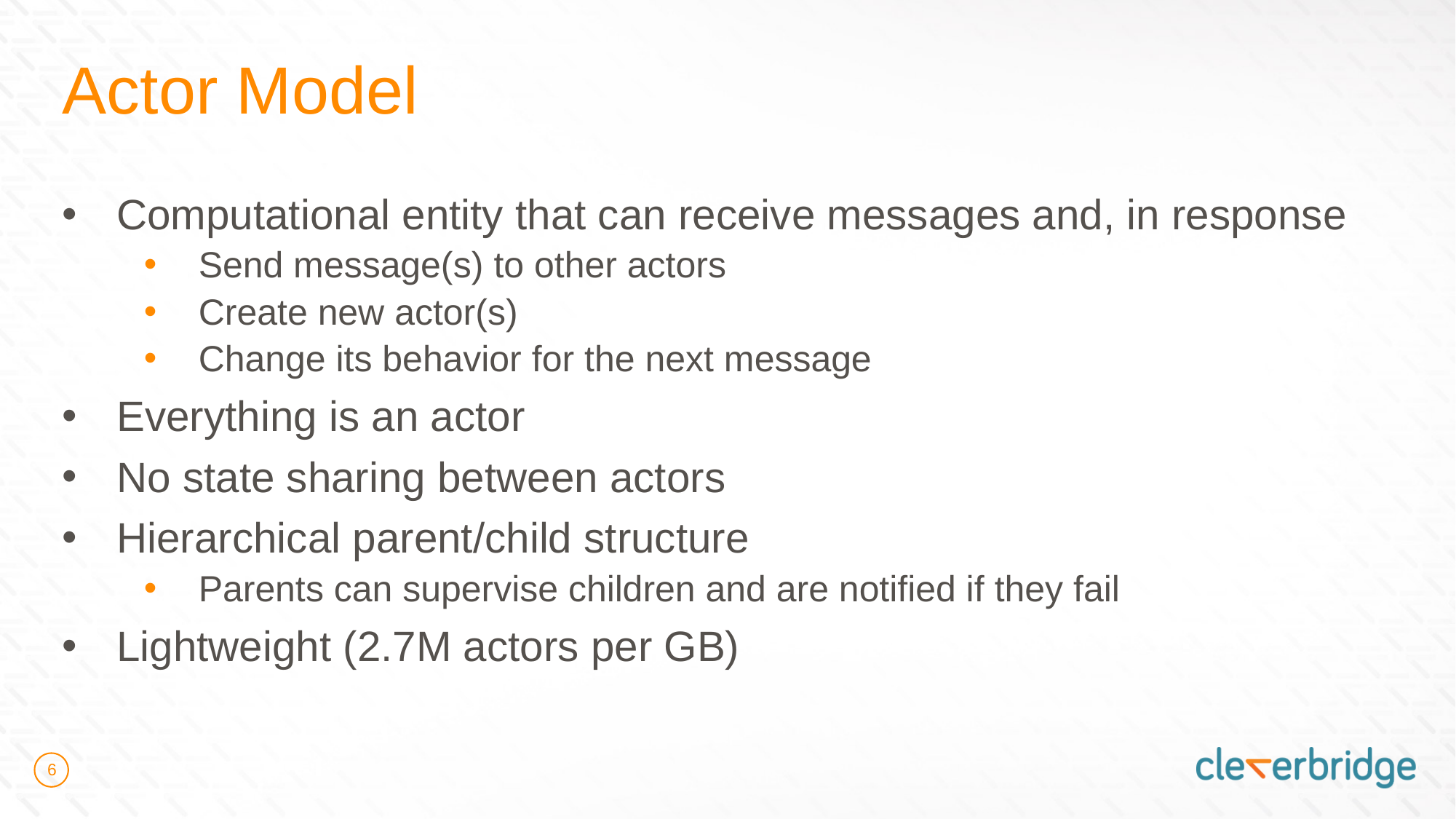

# Actor Model
Computational entity that can receive messages and, in response
Send message(s) to other actors
Create new actor(s)
Change its behavior for the next message
Everything is an actor
No state sharing between actors
Hierarchical parent/child structure
Parents can supervise children and are notified if they fail
Lightweight (2.7M actors per GB)

6